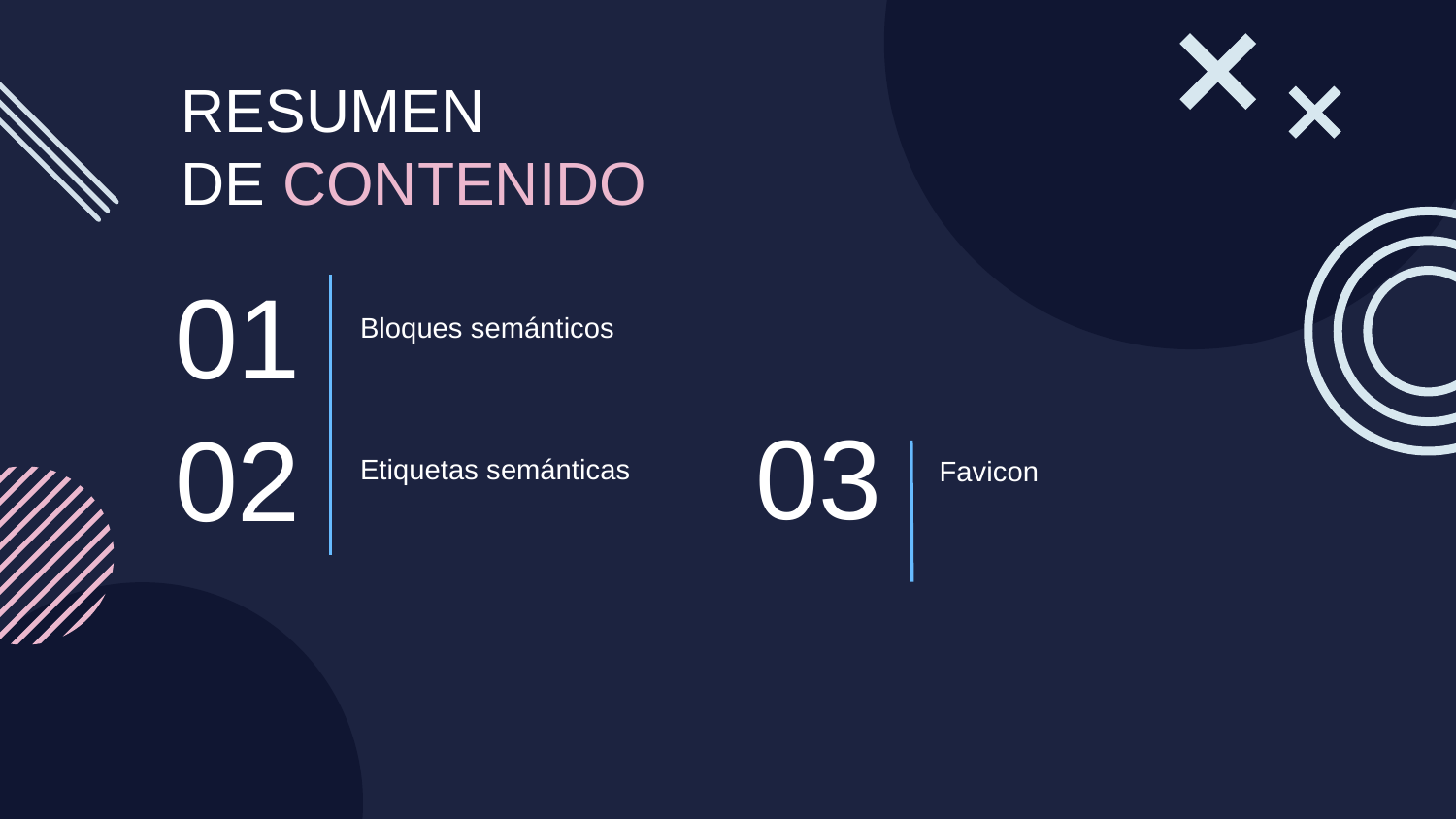

RESUMEN
DE CONTENIDO

Bloques semánticos
# 01
Etiquetas semánticas
Favicon
03
02